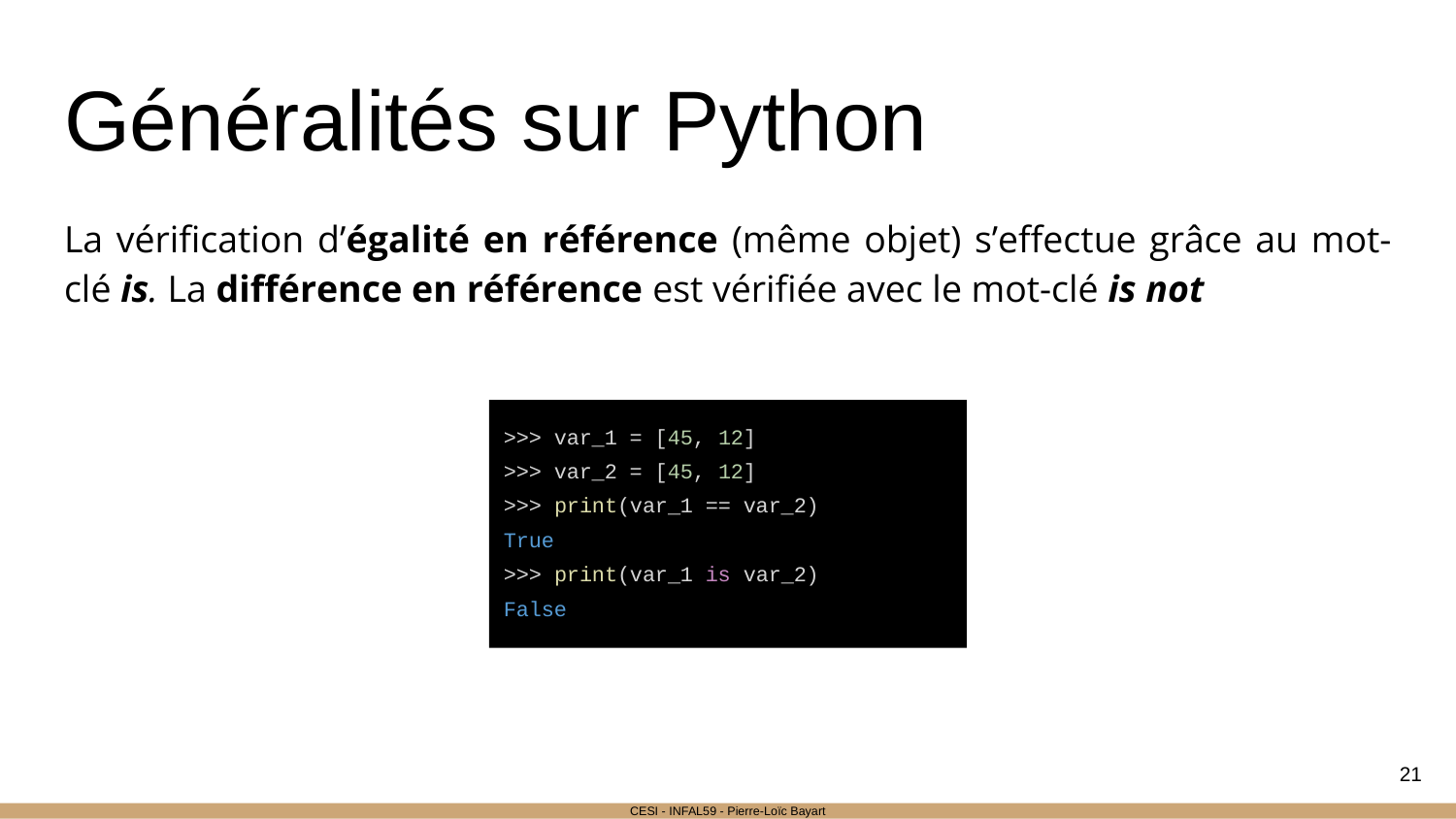

# Généralités sur Python
La vérification d’égalité en référence (même objet) s’effectue grâce au mot-clé is. La différence en référence est vérifiée avec le mot-clé is not

>>> var_1 = [45, 12]
>>> var_2 = [45, 12]
>>> print(var_1 == var_2)
True
>>> print(var_1 is var_2)
False
21